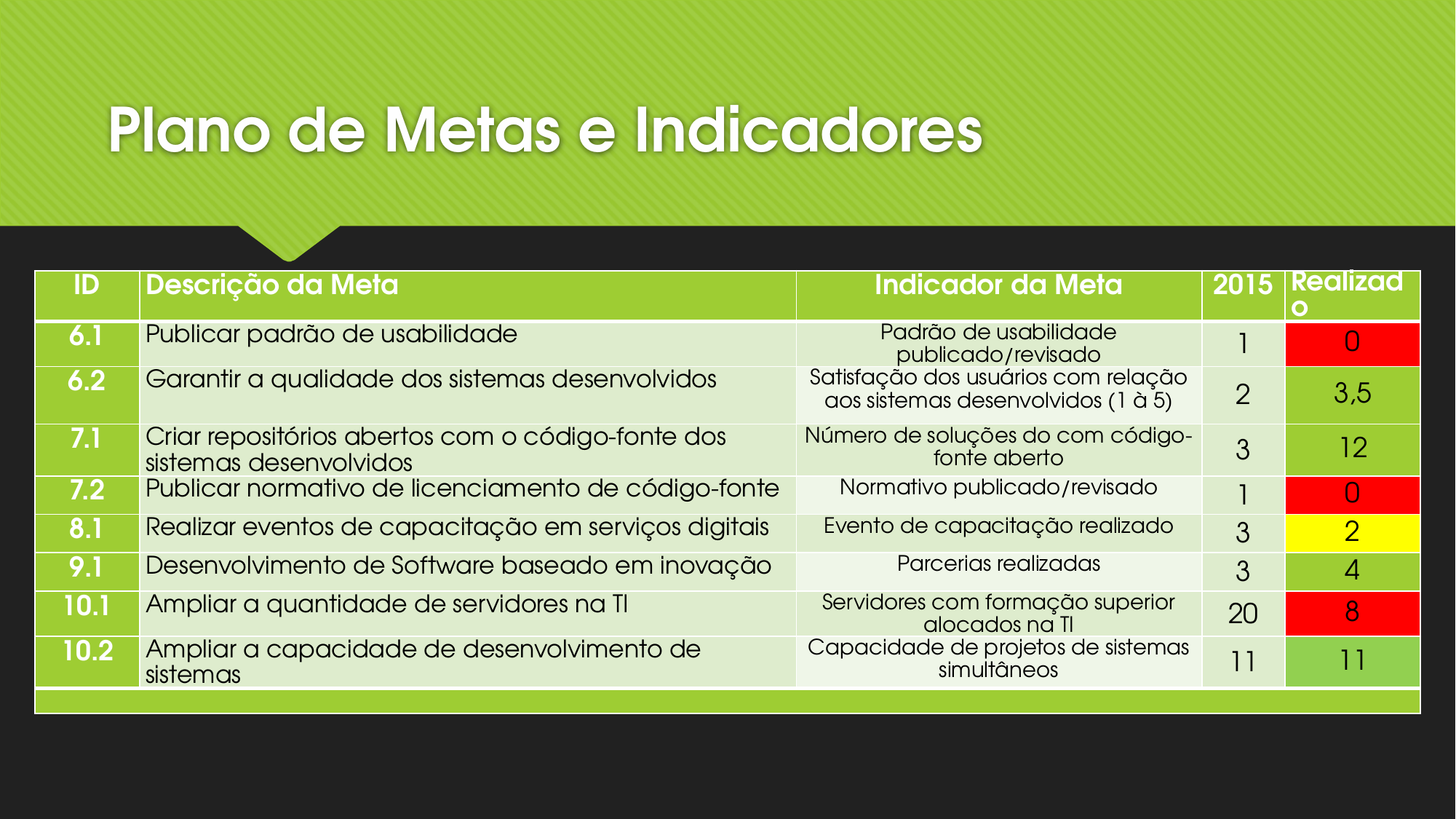

# Plano de Metas e Indicadores
| ID | Descrição da Meta | Indicador da Meta | 2015 | Realizado |
| --- | --- | --- | --- | --- |
| 6.1 | Publicar padrão de usabilidade | Padrão de usabilidade publicado/revisado | 1 | 0 |
| 6.2 | Garantir a qualidade dos sistemas desenvolvidos | Satisfação dos usuários com relação aos sistemas desenvolvidos (1 à 5) | 2 | 3,5 |
| 7.1 | Criar repositórios abertos com o código-fonte dos sistemas desenvolvidos | Número de soluções do com código-fonte aberto | 3 | 12 |
| 7.2 | Publicar normativo de licenciamento de código-fonte | Normativo publicado/revisado | 1 | 0 |
| 8.1 | Realizar eventos de capacitação em serviços digitais | Evento de capacitação realizado | 3 | 2 |
| 9.1 | Desenvolvimento de Software baseado em inovação | Parcerias realizadas | 3 | 4 |
| 10.1 | Ampliar a quantidade de servidores na TI | Servidores com formação superior alocados na TI | 20 | 8 |
| 10.2 | Ampliar a capacidade de desenvolvimento de sistemas | Capacidade de projetos de sistemas simultâneos | 11 | 11 |
|  |  |  |  |  |